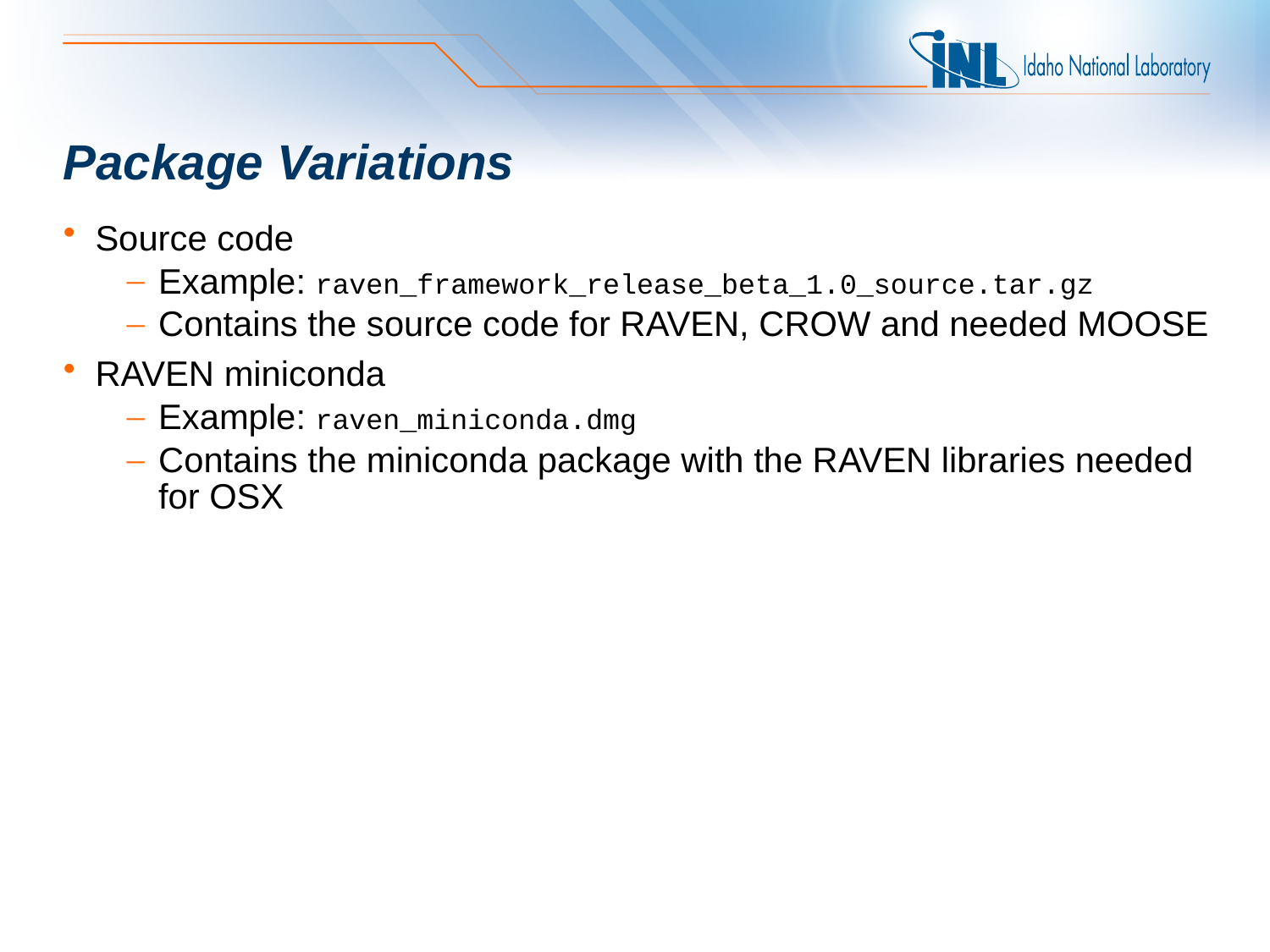

# Package Variations
Source code
Example: raven_framework_release_beta_1.0_source.tar.gz
Contains the source code for RAVEN, CROW and needed MOOSE
RAVEN miniconda
Example: raven_miniconda.dmg
Contains the miniconda package with the RAVEN libraries needed for OSX